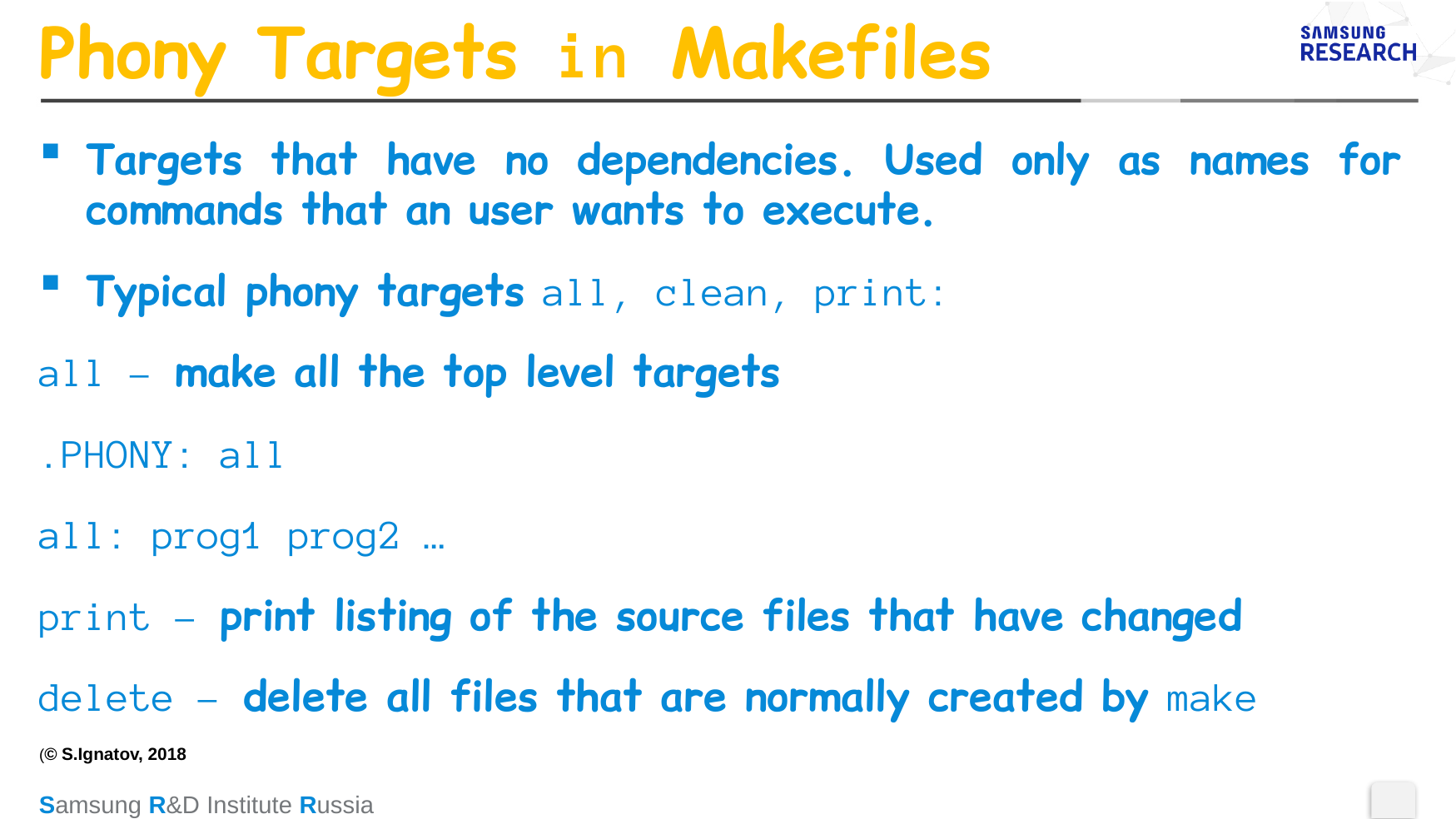

# Phony Targets in Makefiles
Targets that have no dependencies. Used only as names for commands that an user wants to execute.
Typical phony targets all, clean, print:
all – make all the top level targets
.PHONY: all
all: prog1 prog2 …
print – print listing of the source files that have changed
delete – delete all files that are normally created by make
(© S.Ignatov, 2018